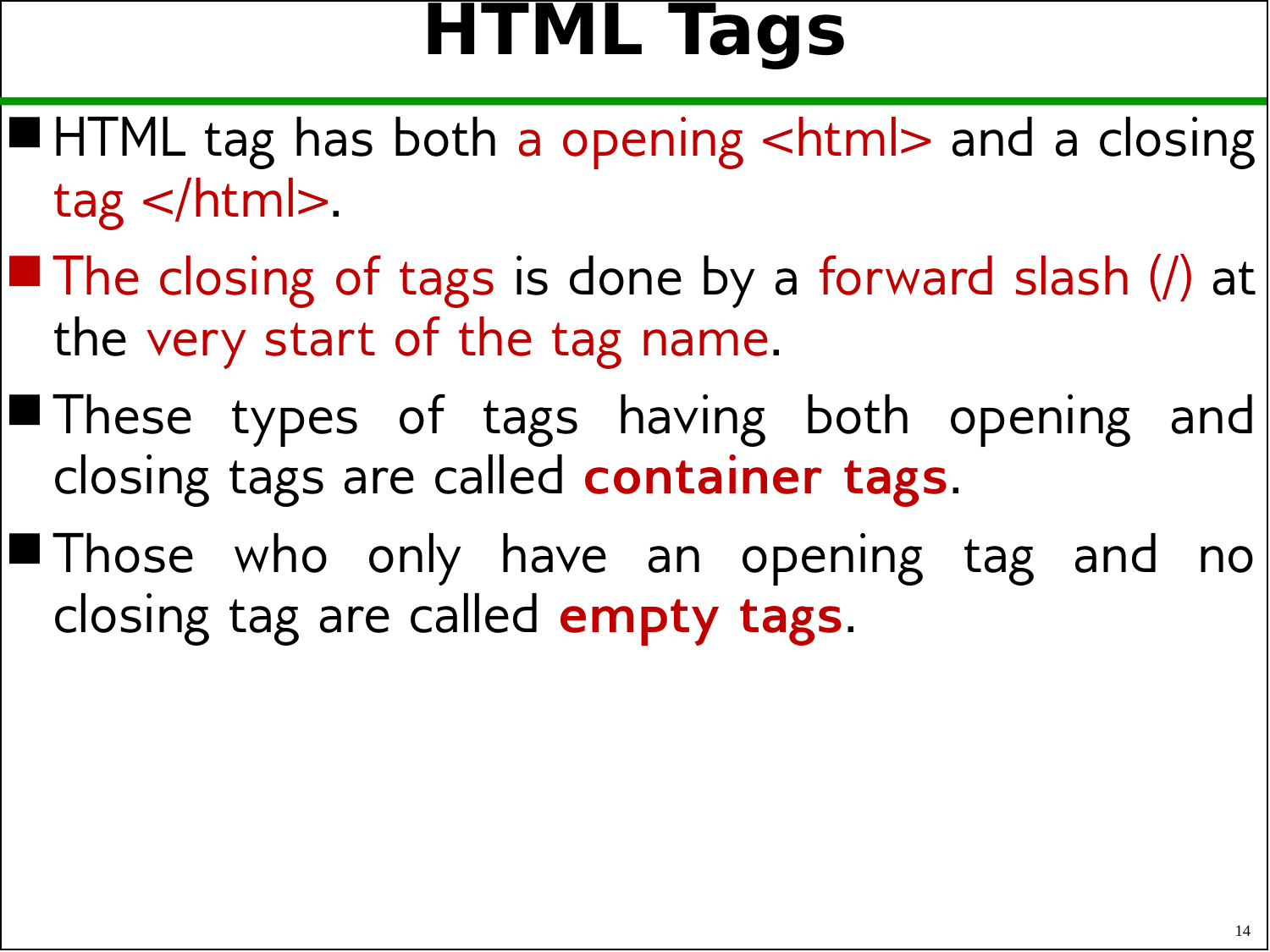

# HTML Tags
HTML tag has both a opening <html> and a closing tag </html>.
The closing of tags is done by a forward slash (/) at the very start of the tag name.
These types of tags having both opening and closing tags are called container tags.
Those who only have an opening tag and no closing tag are called empty tags.
14